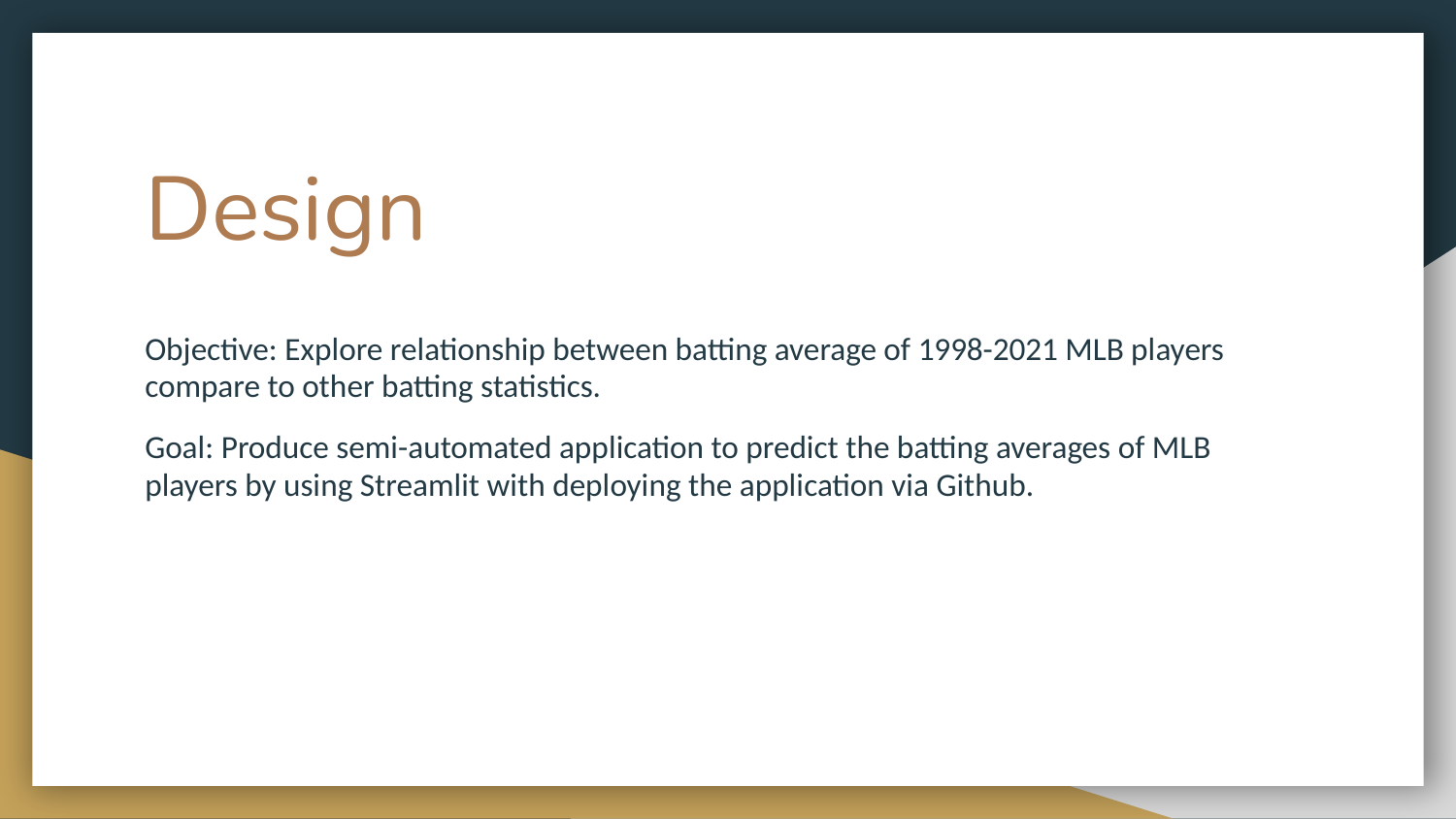

# Design
Objective: Explore relationship between batting average of 1998-2021 MLB players compare to other batting statistics.
Goal: Produce semi-automated application to predict the batting averages of MLB players by using Streamlit with deploying the application via Github.